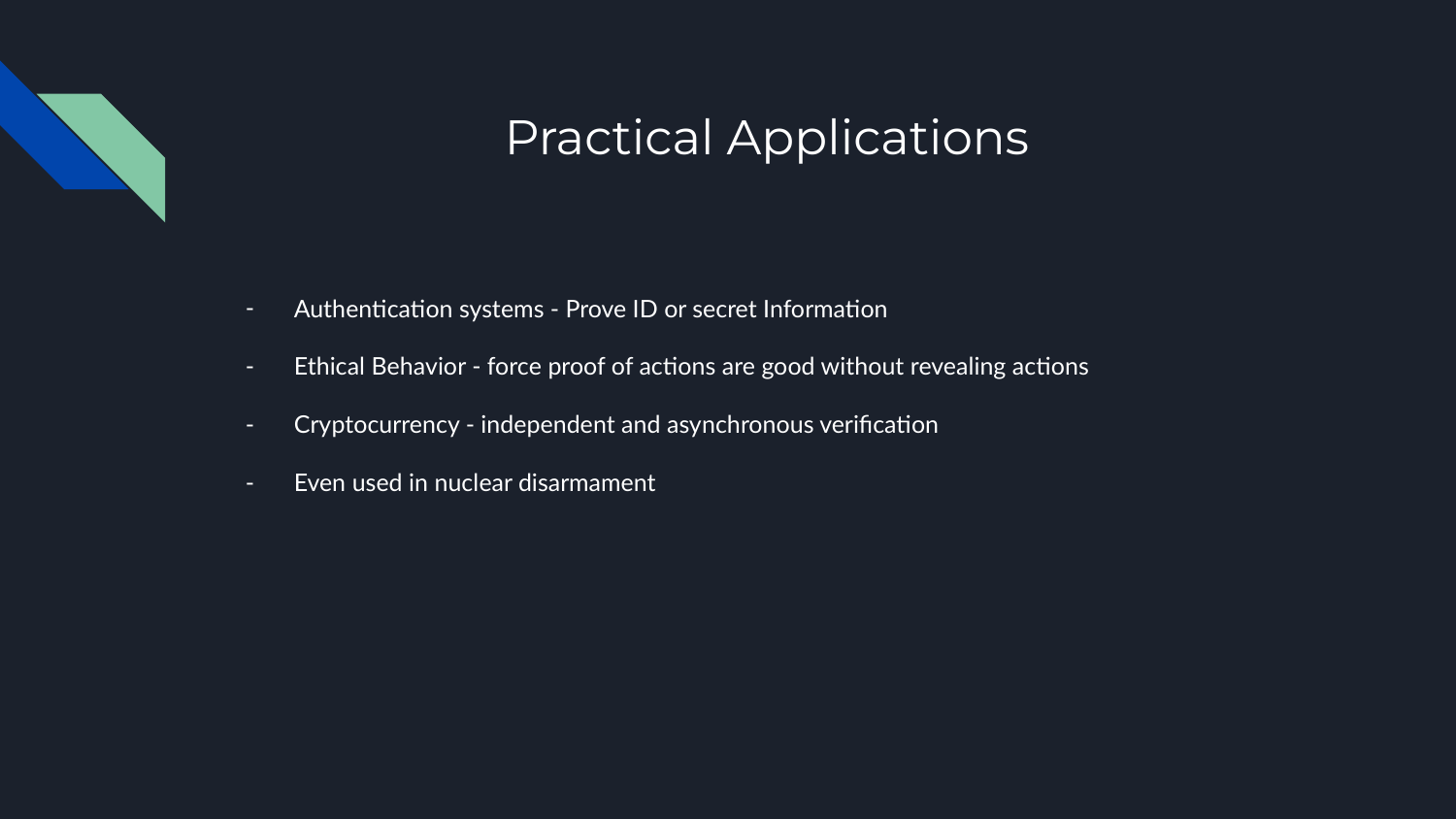

# Practical Applications
Authentication systems - Prove ID or secret Information
Ethical Behavior - force proof of actions are good without revealing actions
Cryptocurrency - independent and asynchronous verification
Even used in nuclear disarmament